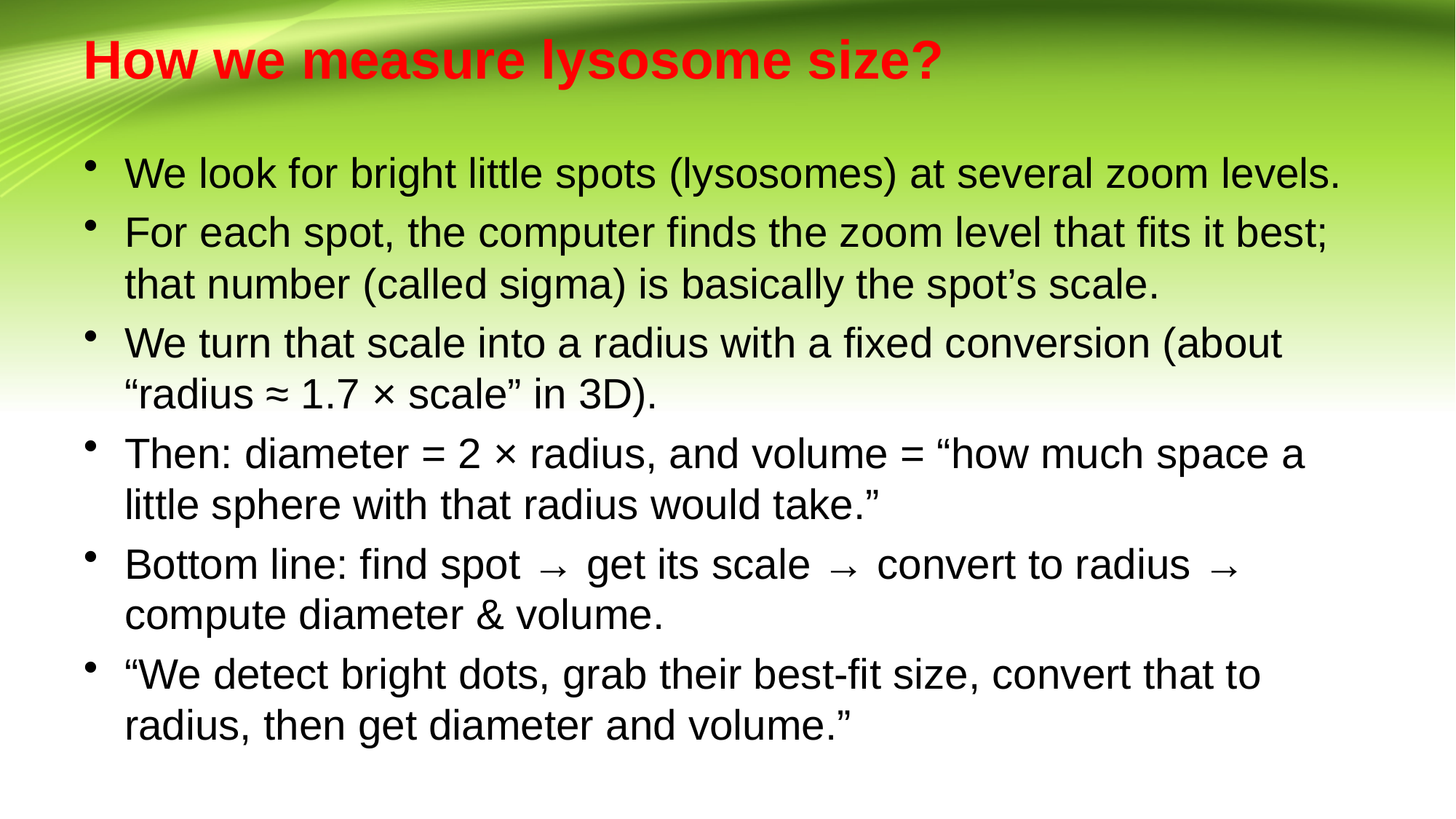

# How we measure lysosome size?
We look for bright little spots (lysosomes) at several zoom levels.
For each spot, the computer finds the zoom level that fits it best; that number (called sigma) is basically the spot’s scale.
We turn that scale into a radius with a fixed conversion (about “radius ≈ 1.7 × scale” in 3D).
Then: diameter = 2 × radius, and volume = “how much space a little sphere with that radius would take.”
Bottom line: find spot → get its scale → convert to radius → compute diameter & volume.
“We detect bright dots, grab their best-fit size, convert that to radius, then get diameter and volume.”